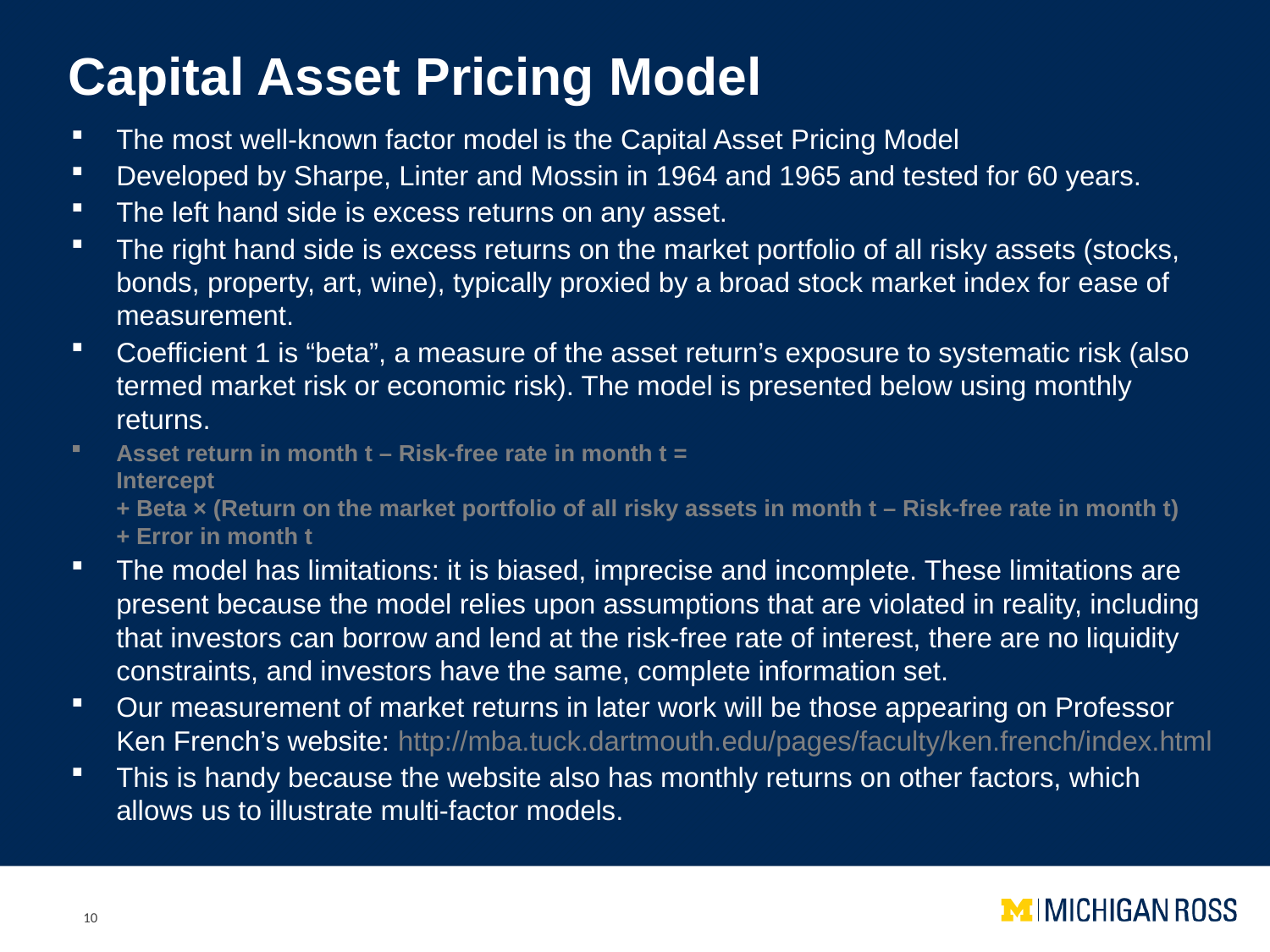

Capital Asset Pricing Model
The most well-known factor model is the Capital Asset Pricing Model
Developed by Sharpe, Linter and Mossin in 1964 and 1965 and tested for 60 years.
The left hand side is excess returns on any asset.
The right hand side is excess returns on the market portfolio of all risky assets (stocks, bonds, property, art, wine), typically proxied by a broad stock market index for ease of measurement.
Coefficient 1 is “beta”, a measure of the asset return’s exposure to systematic risk (also termed market risk or economic risk). The model is presented below using monthly returns.
Asset return in month t – Risk-free rate in month t =
Intercept
+ Beta × (Return on the market portfolio of all risky assets in month t – Risk-free rate in month t)
+ Error in month t
The model has limitations: it is biased, imprecise and incomplete. These limitations are present because the model relies upon assumptions that are violated in reality, including that investors can borrow and lend at the risk-free rate of interest, there are no liquidity constraints, and investors have the same, complete information set.
Our measurement of market returns in later work will be those appearing on Professor Ken French’s website: http://mba.tuck.dartmouth.edu/pages/faculty/ken.french/index.html
This is handy because the website also has monthly returns on other factors, which allows us to illustrate multi-factor models.

10